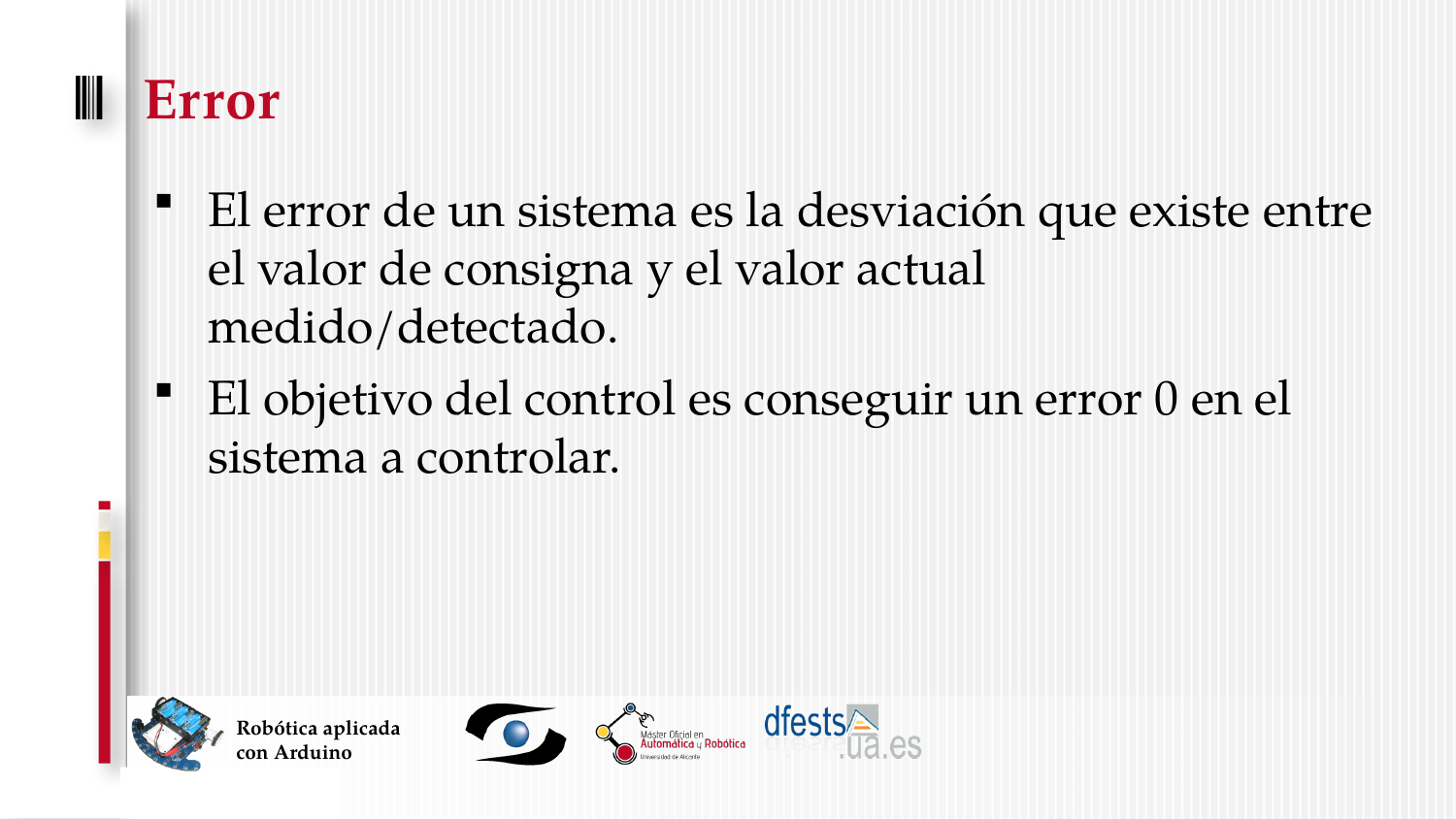

# Error
El error de un sistema es la desviación que existe entre el valor de consigna y el valor actual medido/detectado.
El objetivo del control es conseguir un error 0 en el sistema a controlar.